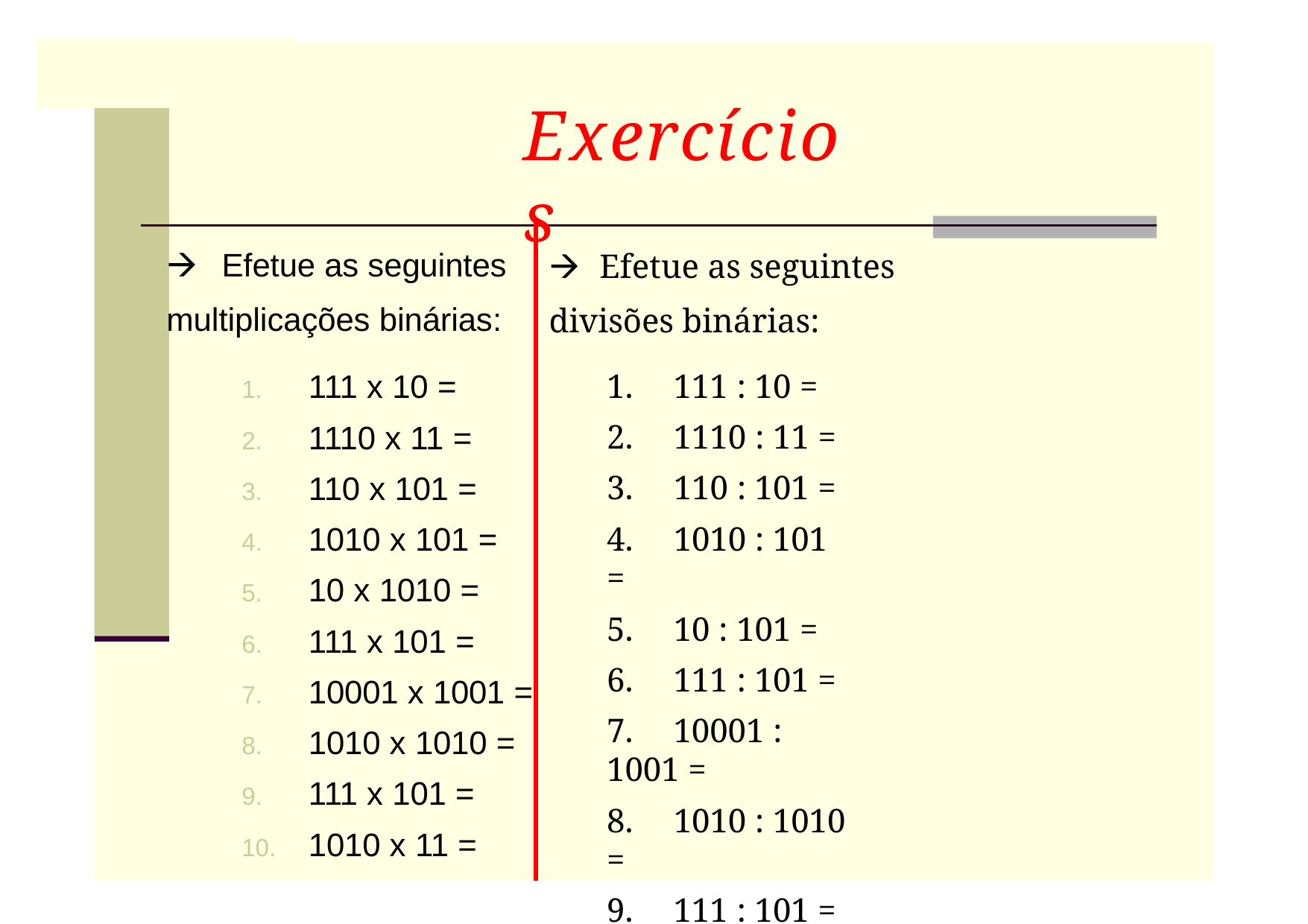

# Exercícios

🡪 Efetue as seguintes  multiplicações binárias:
🡪 Efetue as seguintes  divisões binárias:
1.	111 : 10 =
2.	1110 : 11 =
3.	110 : 101 =
4.	1010 : 101 =
5.	10 : 101 =
6.	111 : 101 =
7.	10001 : 1001 =
8.	1010 : 1010 =
9.	111 : 101 =
10.	1010 : 11 =
1.	111 x 10 =
2.	1110 x 11 =
3.	110 x 101 =
4.	1010 x 101 =
5.	10 x 1010 =
6.	111 x 101 =
7.	10001 x 1001 =
8.	1010 x 1010 =
9.	111 x 101 =
10.	1010 x 11 =